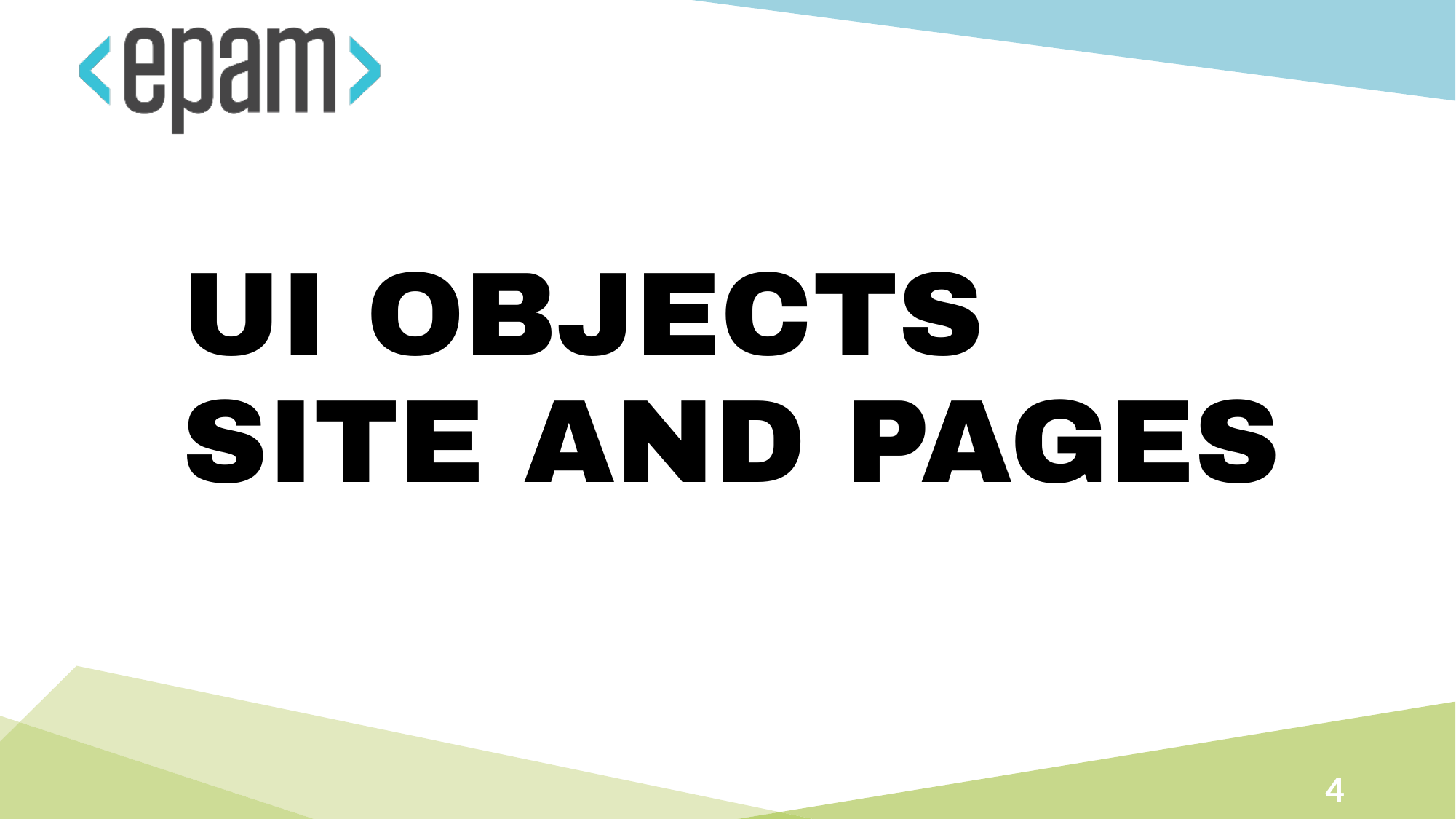

# UI OBJECts SITE and pages
4